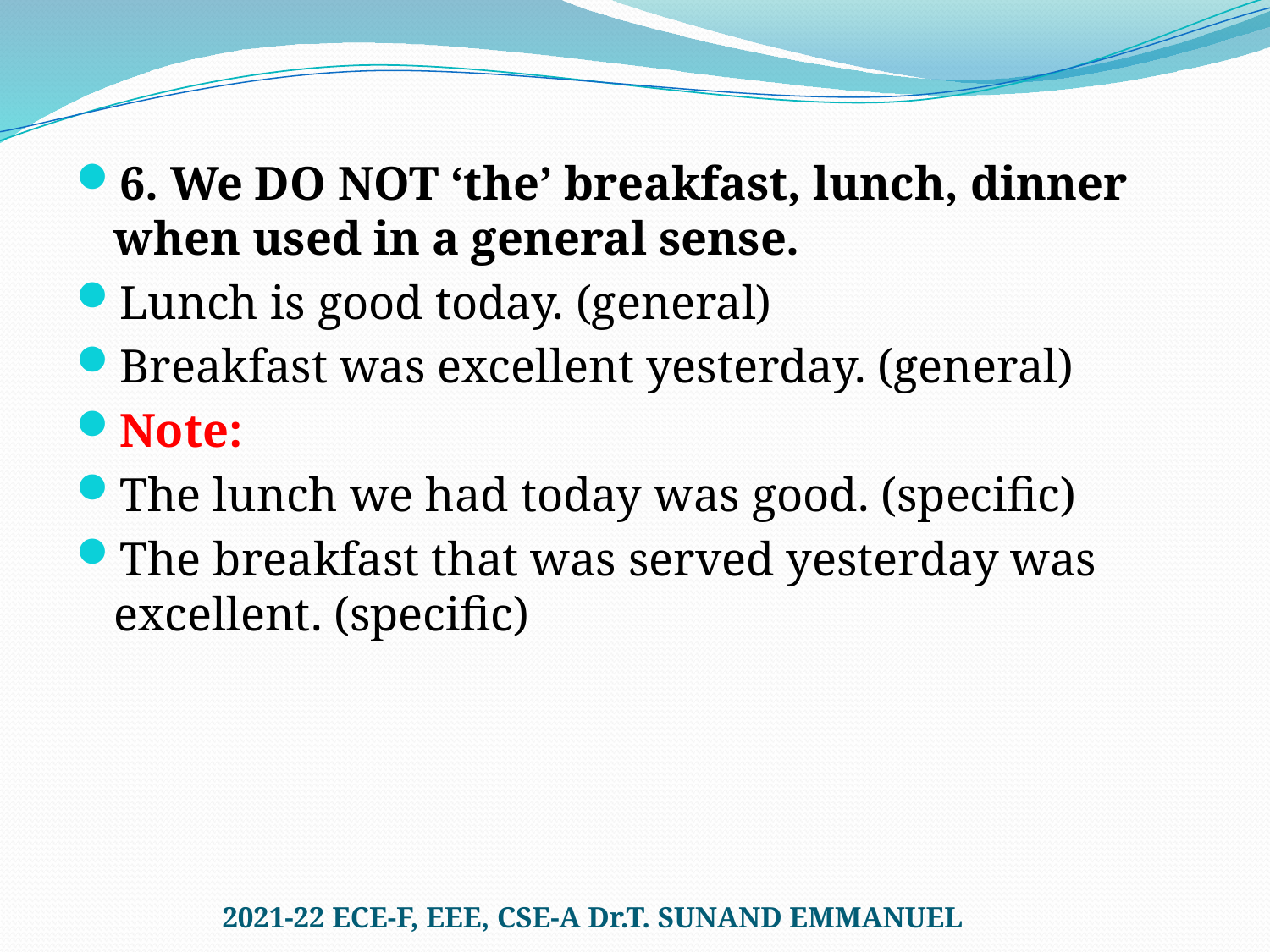

6. We DO NOT ‘the’ breakfast, lunch, dinner when used in a general sense.
Lunch is good today. (general)
Breakfast was excellent yesterday. (general)
Note:
The lunch we had today was good. (specific)
The breakfast that was served yesterday was excellent. (specific)
2021-22 ECE-F, EEE, CSE-A Dr.T. SUNAND EMMANUEL